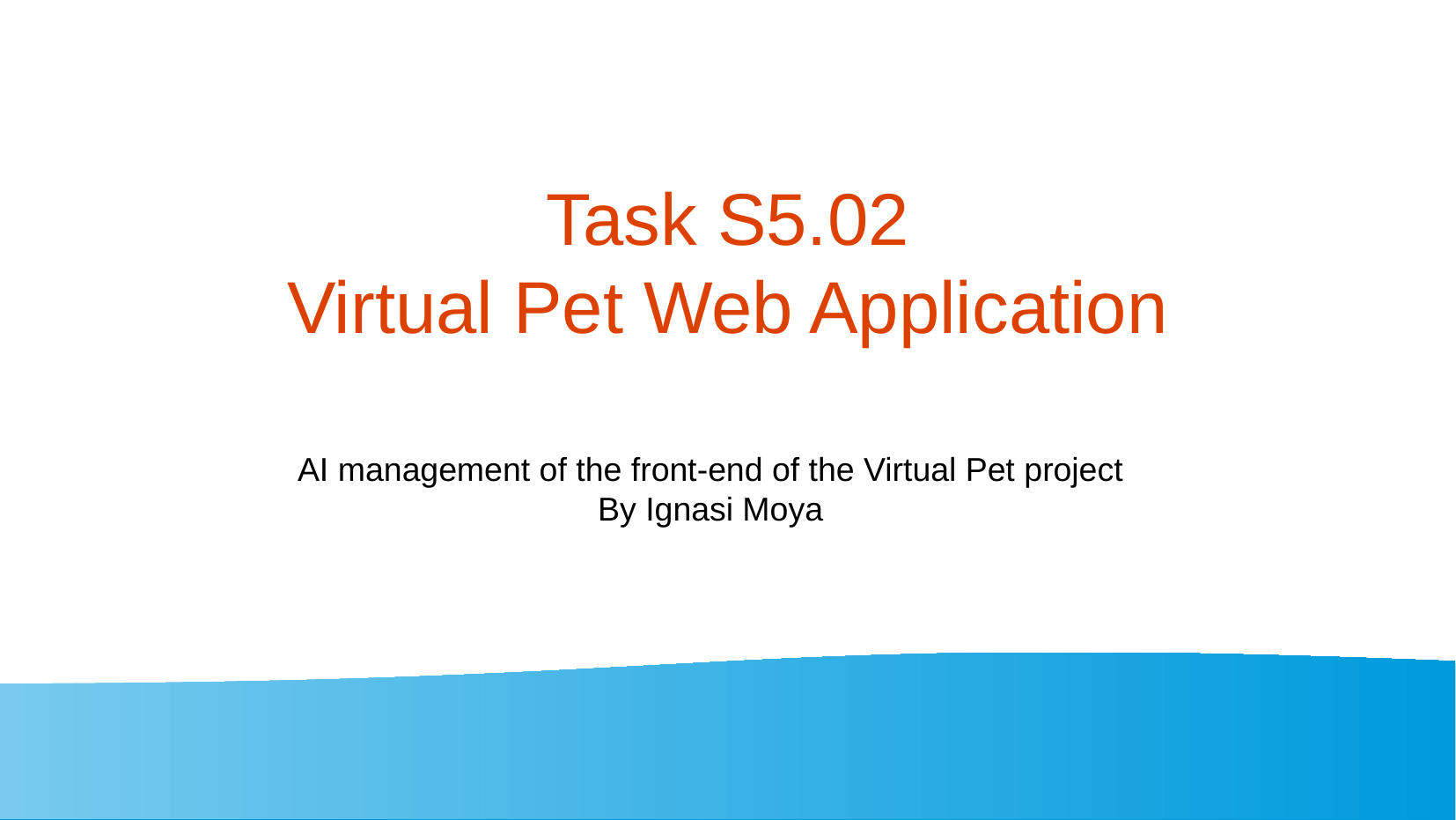

# Task S5.02 Virtual Pet Web Application
AI management of the front-end of the Virtual Pet project
By Ignasi Moya